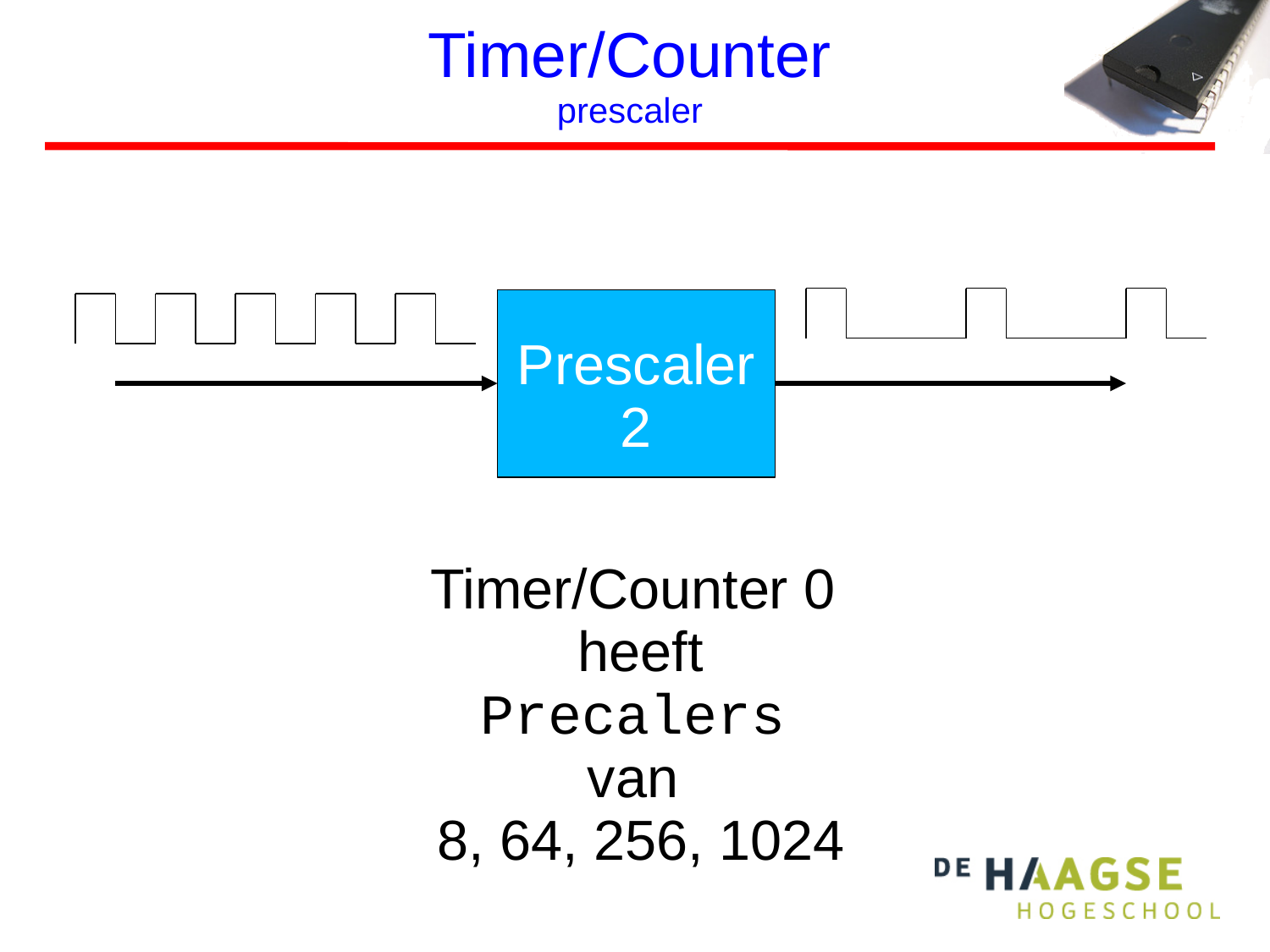

# Timer/Counter prescaler

Prescaler
2
Timer/Counter 0
heeft
Precalers
van
8, 64, 256, 1024